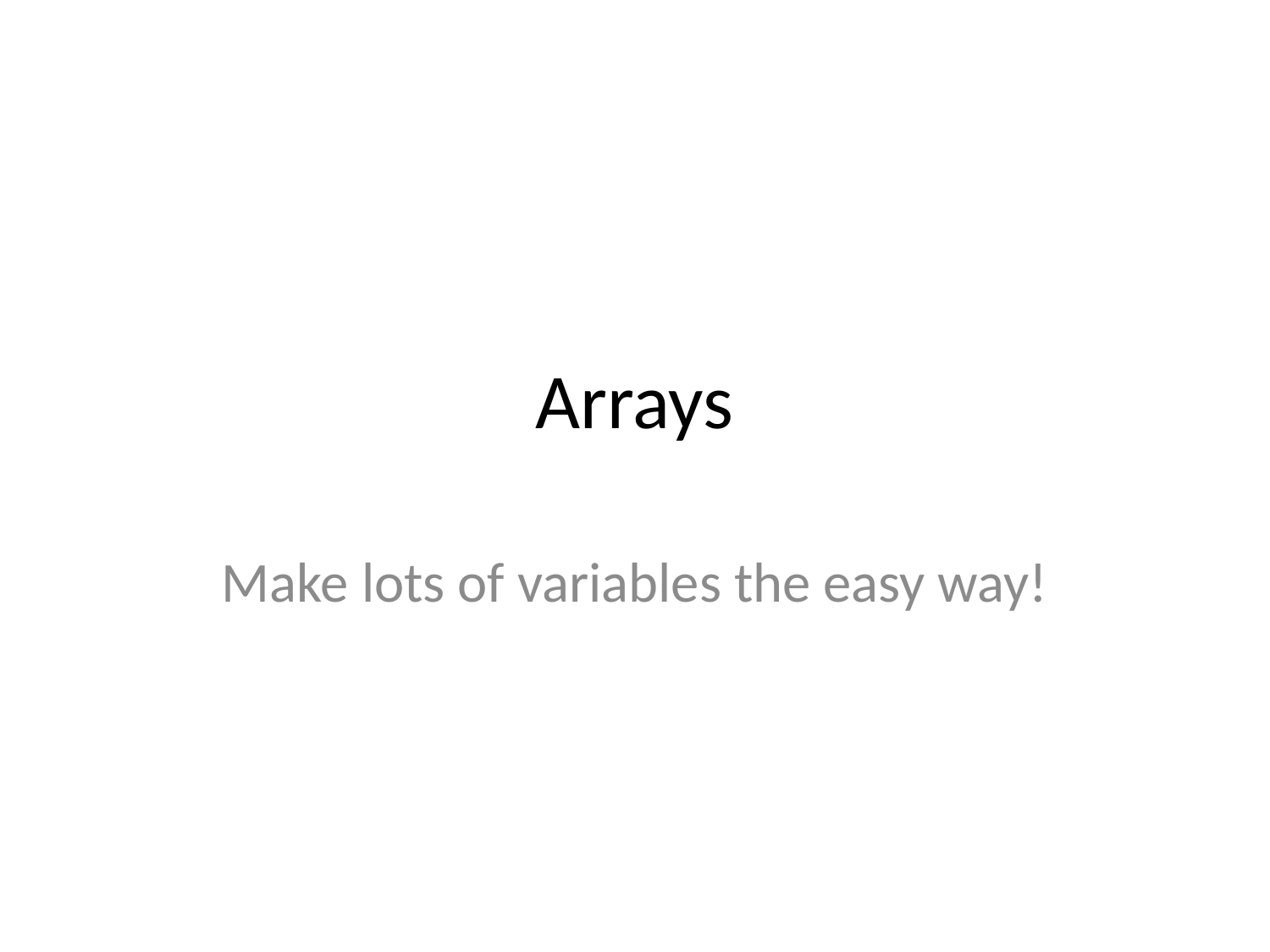

# Arrays
Make lots of variables the easy way!